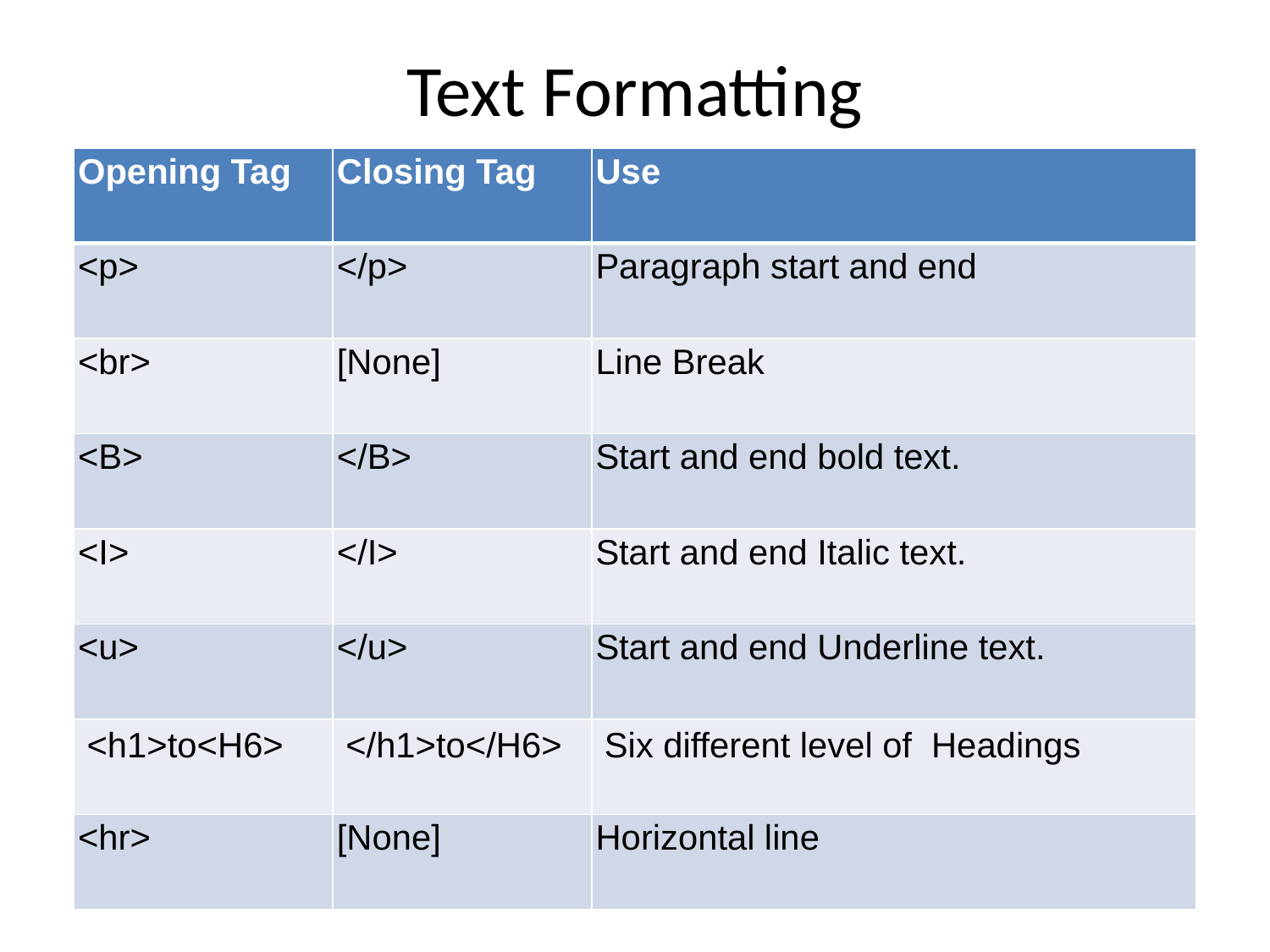

# Text Formatting
| Opening Tag | Closing Tag | Use |
| --- | --- | --- |
| <p> | </p> | Paragraph start and end |
| <br> | [None] | Line Break |
| <B> | </B> | Start and end bold text. |
| <I> | </I> | Start and end Italic text. |
| <u> | </u> | Start and end Underline text. |
| <h1>to<H6> | </h1>to</H6> | Six different level of  Headings |
| <hr> | [None] | Horizontal line |